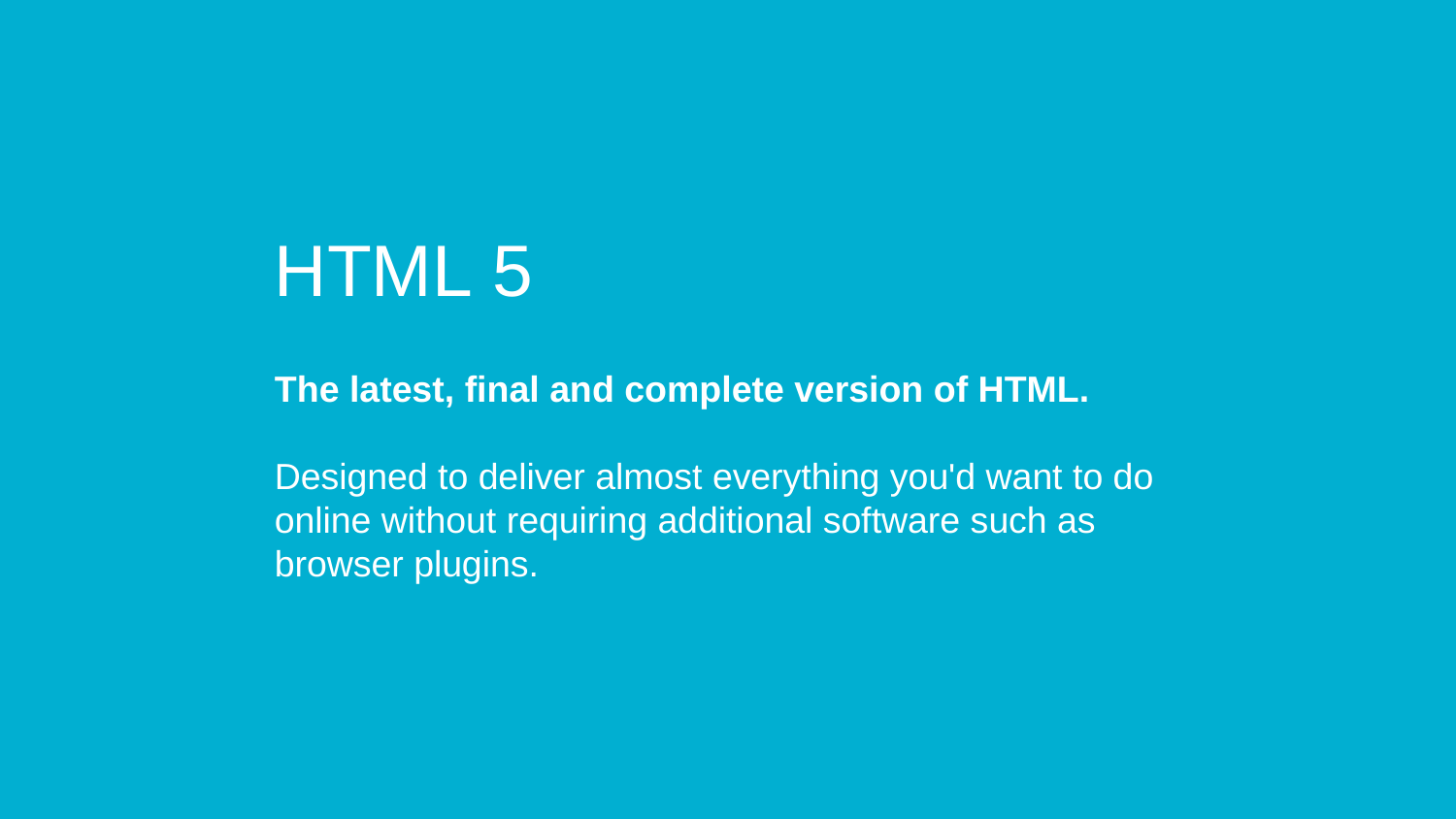

HTML 5
The latest, final and complete version of HTML.

Designed to deliver almost everything you'd want to do online without requiring additional software such as browser plugins.